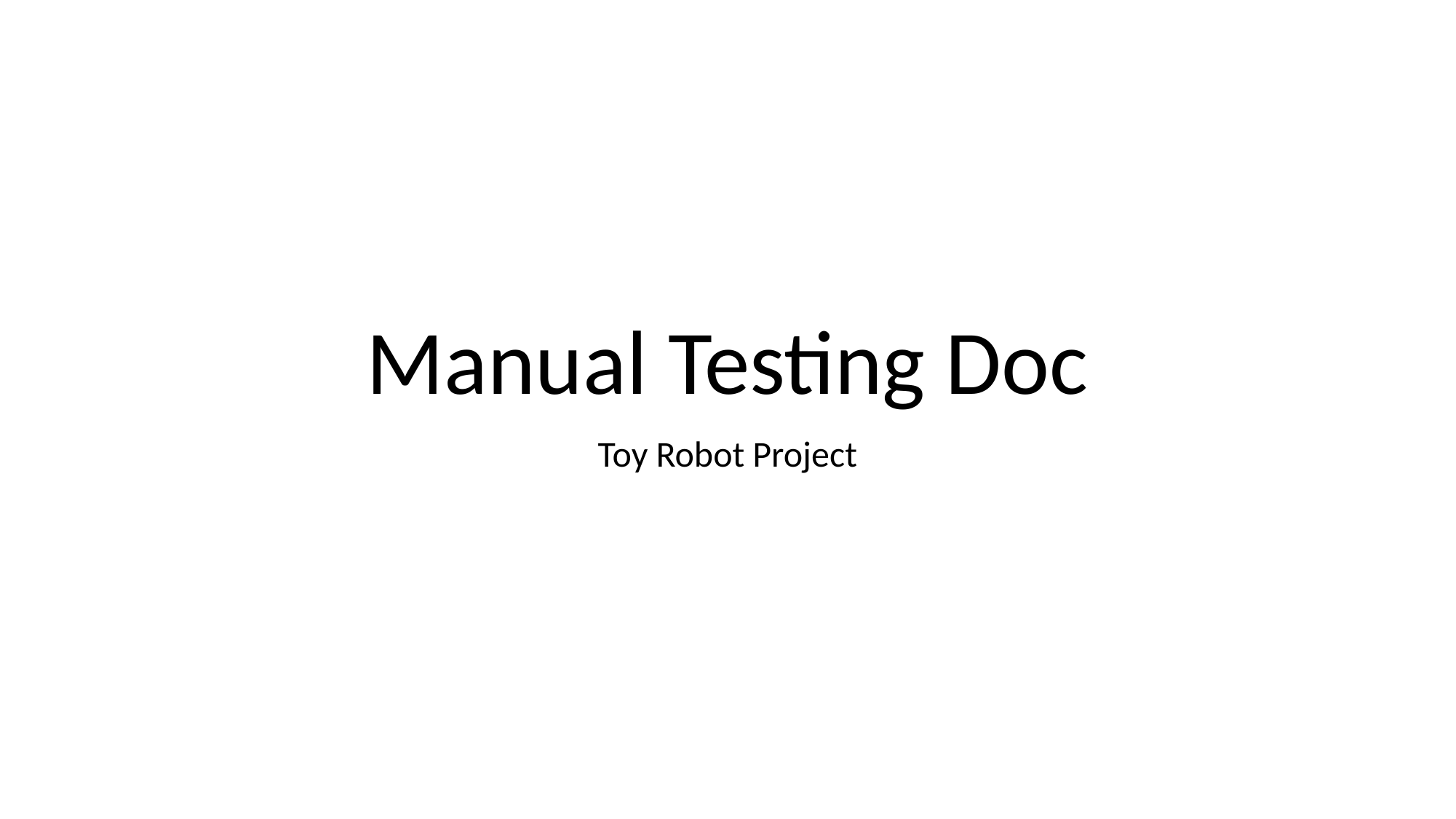

# Manual Testing Doc
Toy Robot Project